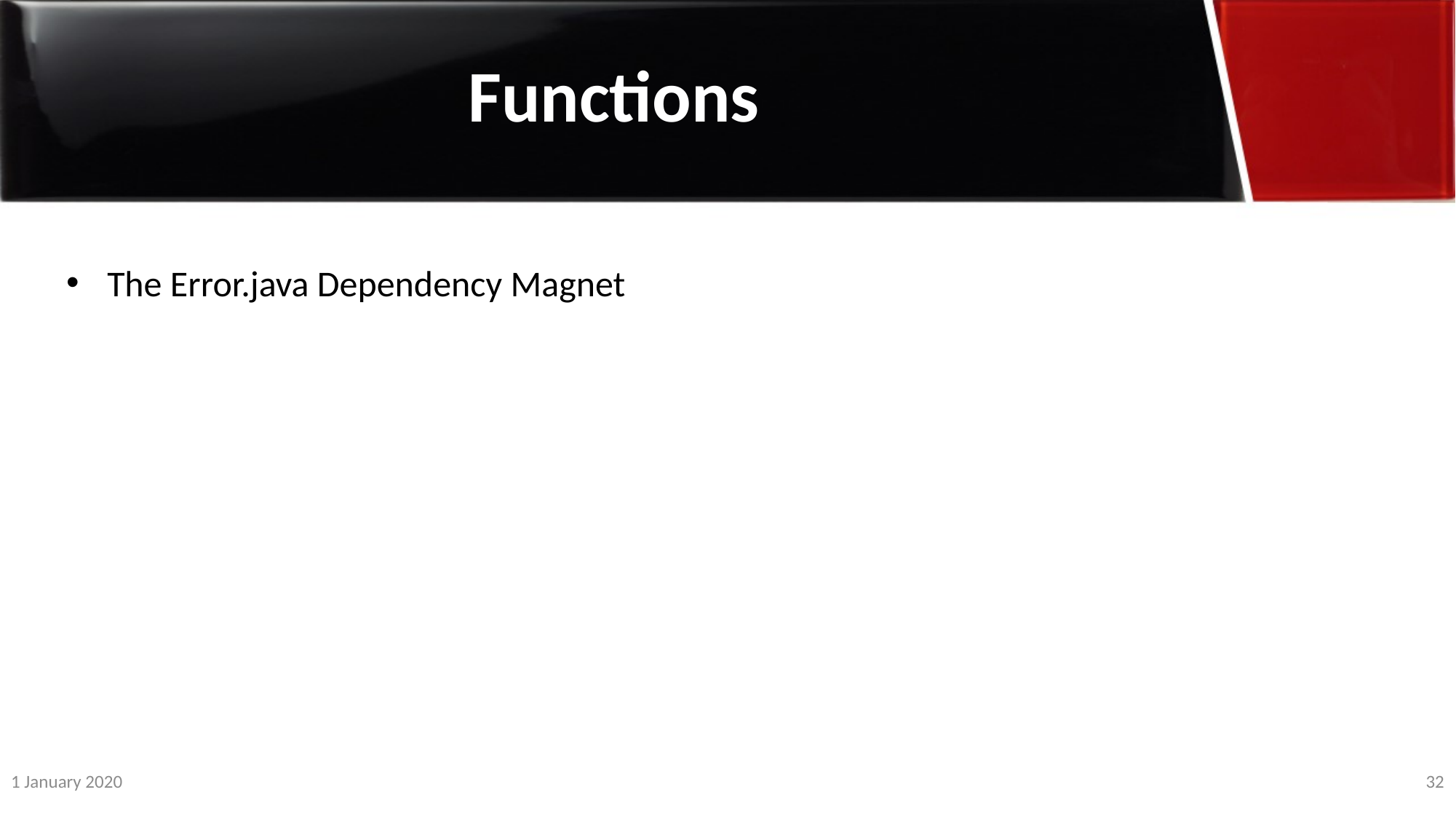

Functions

The Error.java Dependency Magnet

1 January 2020
32